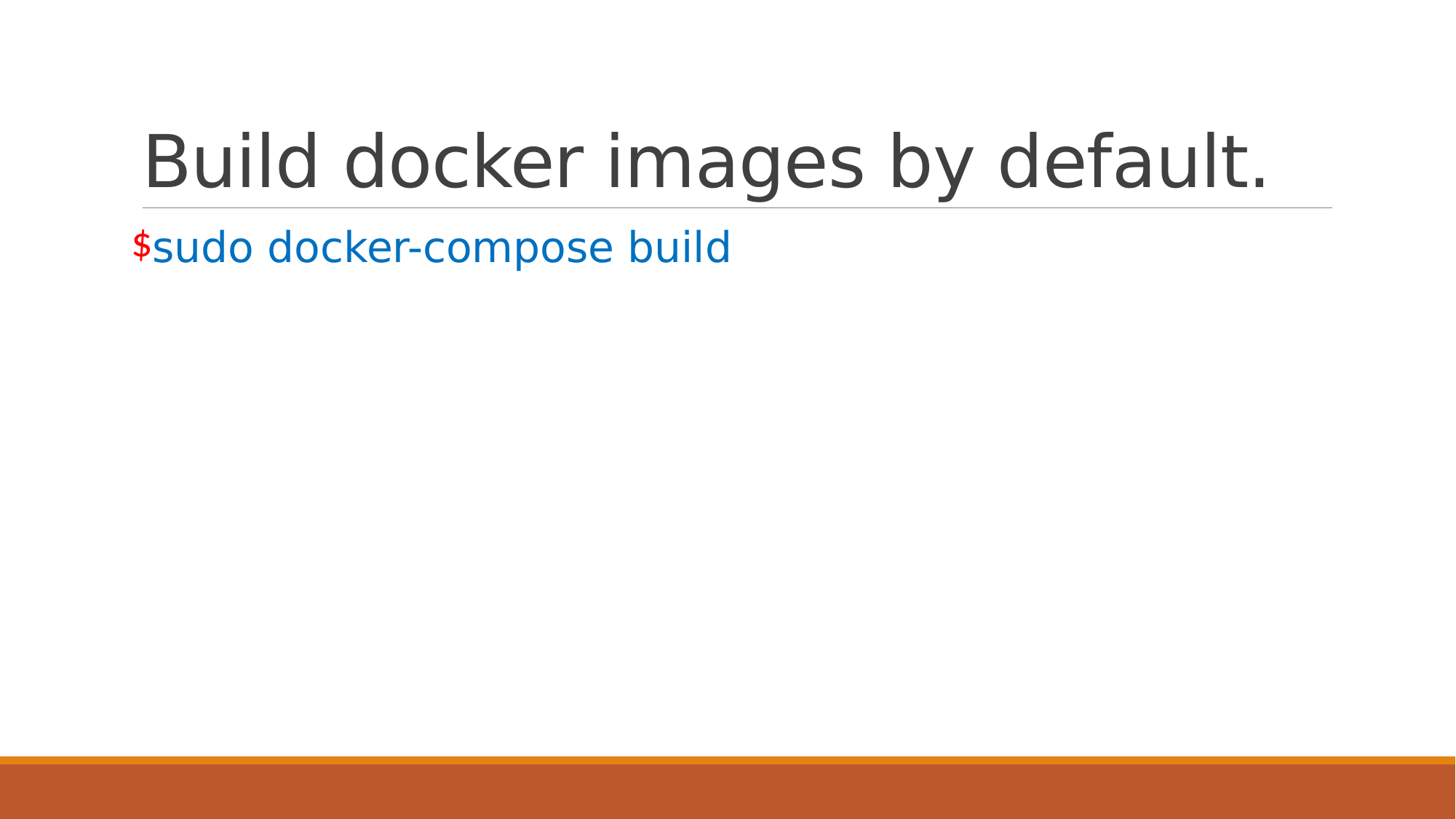

# Build docker images by default.
sudo docker-compose build